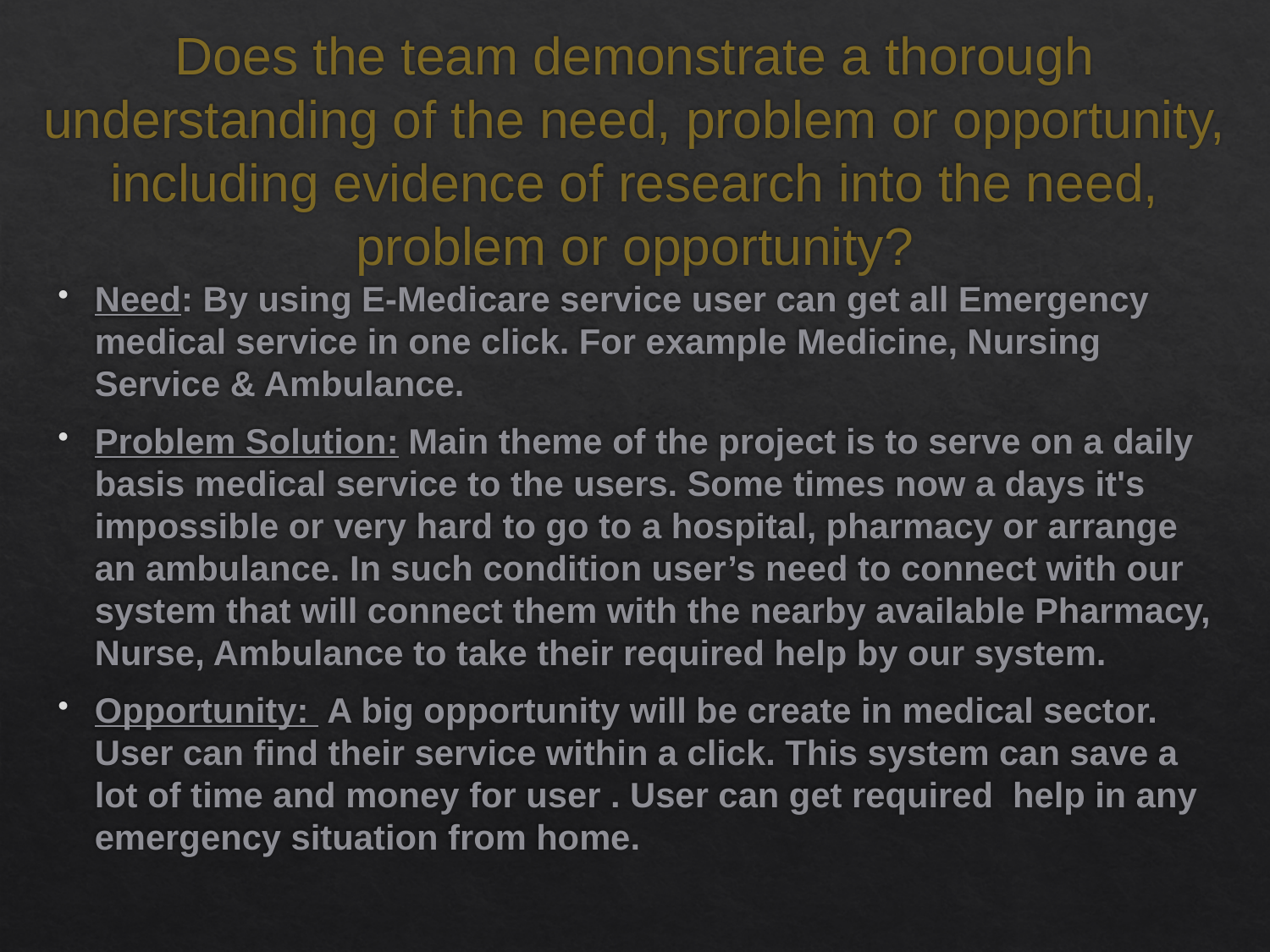

# Does the team demonstrate a thorough understanding of the need, problem or opportunity, including evidence of research into the need, problem or opportunity?

Need: By using E-Medicare service user can get all Emergency medical service in one click. For example Medicine, Nursing Service & Ambulance.
Problem Solution: Main theme of the project is to serve on a daily basis medical service to the users. Some times now a days it's impossible or very hard to go to a hospital, pharmacy or arrange an ambulance. In such condition user’s need to connect with our system that will connect them with the nearby available Pharmacy, Nurse, Ambulance to take their required help by our system.
Opportunity:  A big opportunity will be create in medical sector. User can find their service within a click. This system can save a lot of time and money for user . User can get required  help in any emergency situation from home.